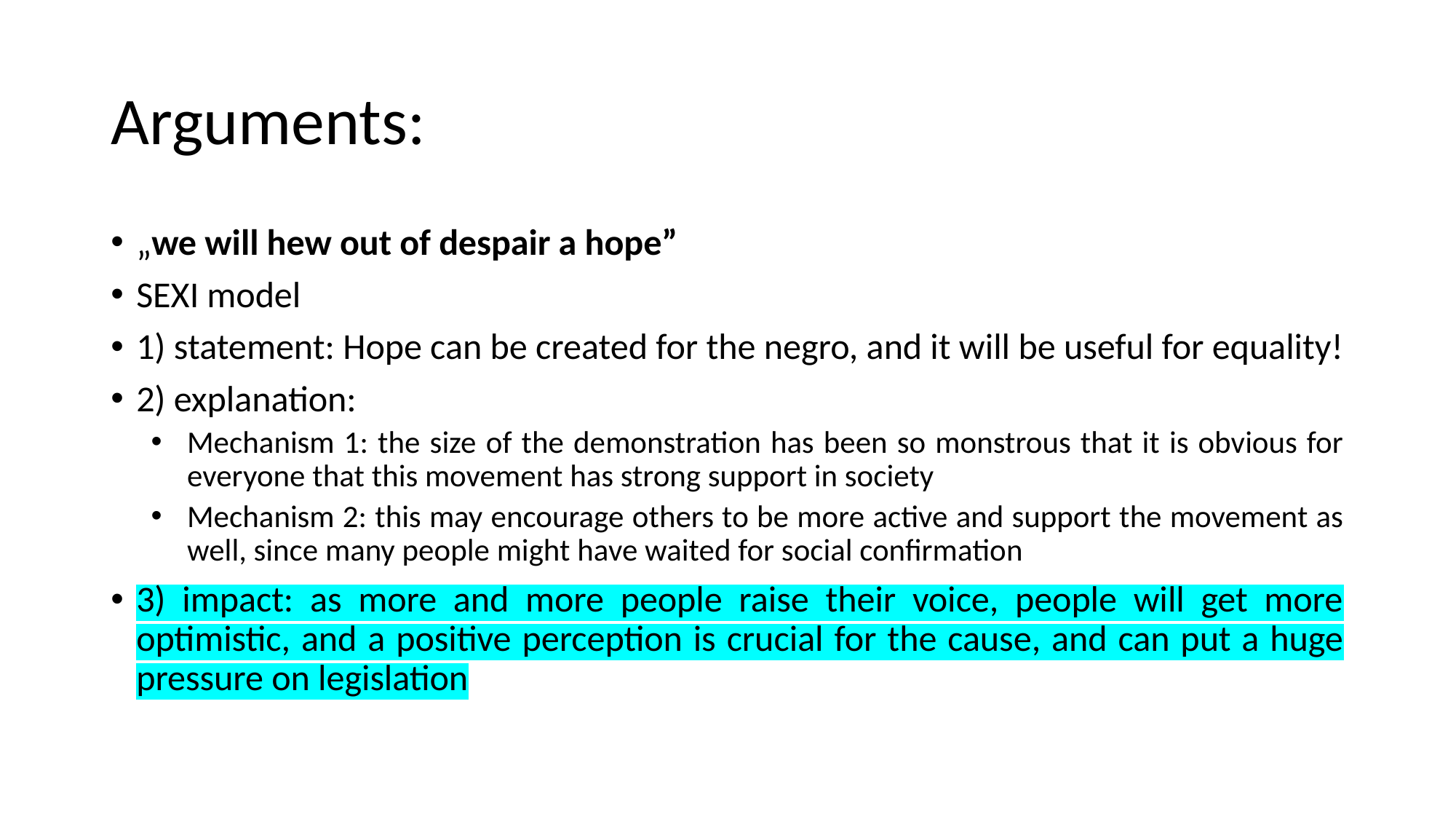

# Arguments:
„we will hew out of despair a hope”
SEXI model
1) statement: Hope can be created for the negro, and it will be useful for equality!
2) explanation:
Mechanism 1: the size of the demonstration has been so monstrous that it is obvious for everyone that this movement has strong support in society
Mechanism 2: this may encourage others to be more active and support the movement as well, since many people might have waited for social confirmation
3) impact: as more and more people raise their voice, people will get more optimistic, and a positive perception is crucial for the cause, and can put a huge pressure on legislation